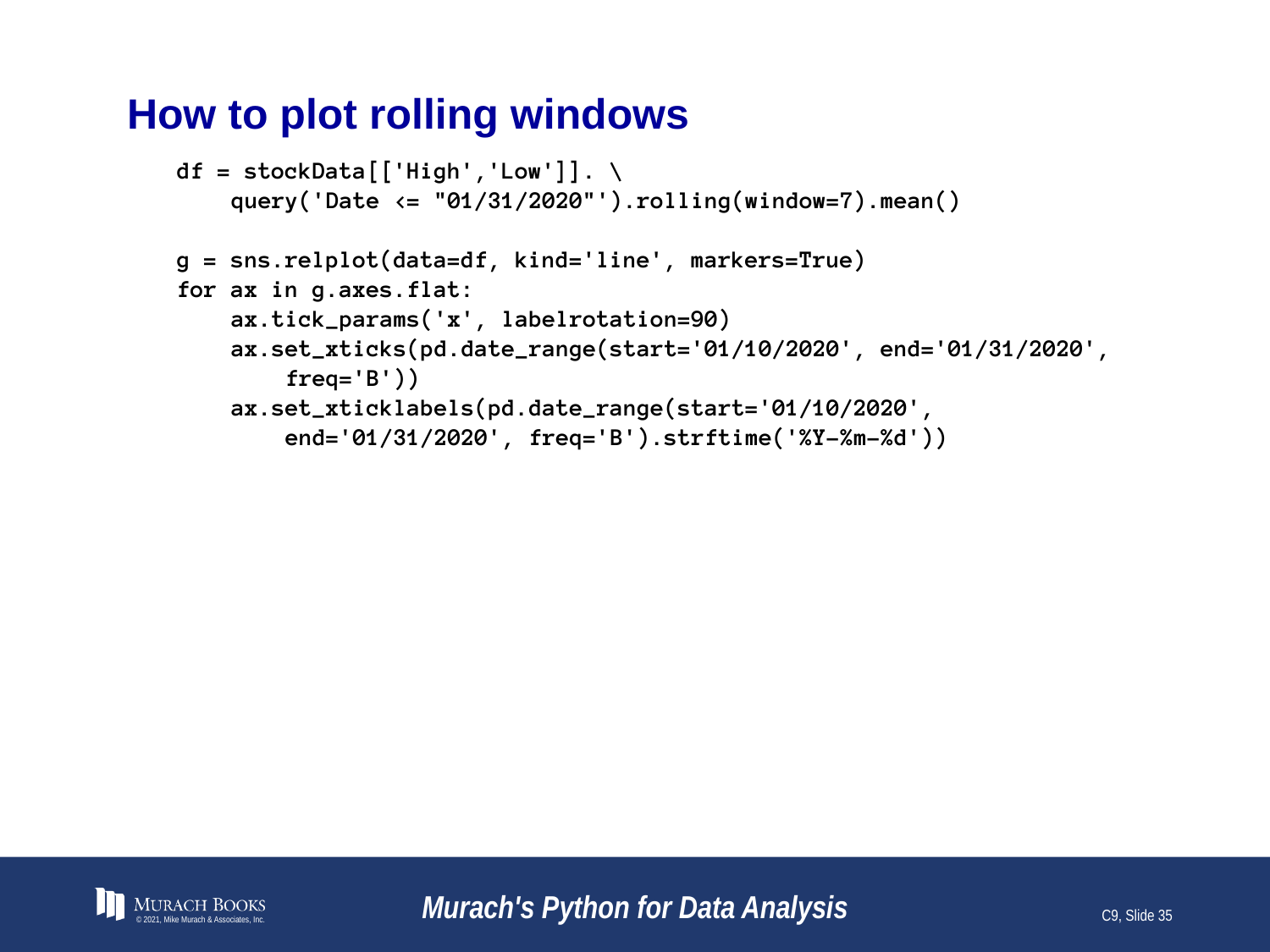

# How to plot rolling windows
df = stockData[['High','Low']]. \
    query('Date <= "01/31/2020"').rolling(window=7).mean()

g = sns.relplot(data=df, kind='line', markers=True)
for ax in g.axes.flat:
    ax.tick_params('x', labelrotation=90)
    ax.set_xticks(pd.date_range(start='01/10/2020', end='01/31/2020',
        freq='B'))
    ax.set_xticklabels(pd.date_range(start='01/10/2020',
        end='01/31/2020', freq='B').strftime('%Y-%m-%d'))

© 2021, Mike Murach & Associates, Inc.
Murach's Python for Data Analysis

C9, Slide 35